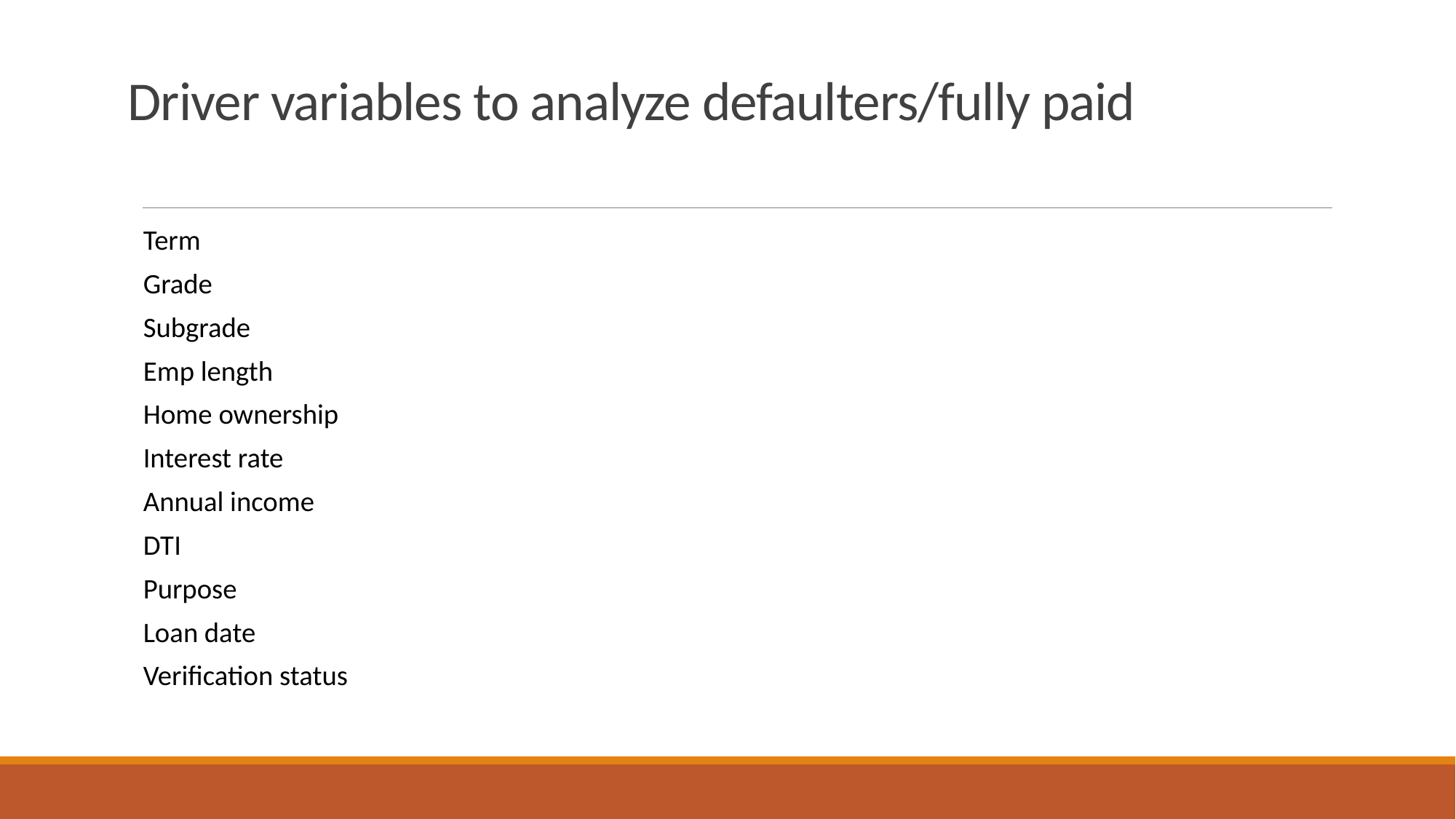

# Driver variables to analyze defaulters/fully paid
Term
Grade
Subgrade
Emp length
Home ownership
Interest rate
Annual income
DTI
Purpose
Loan date
Verification status